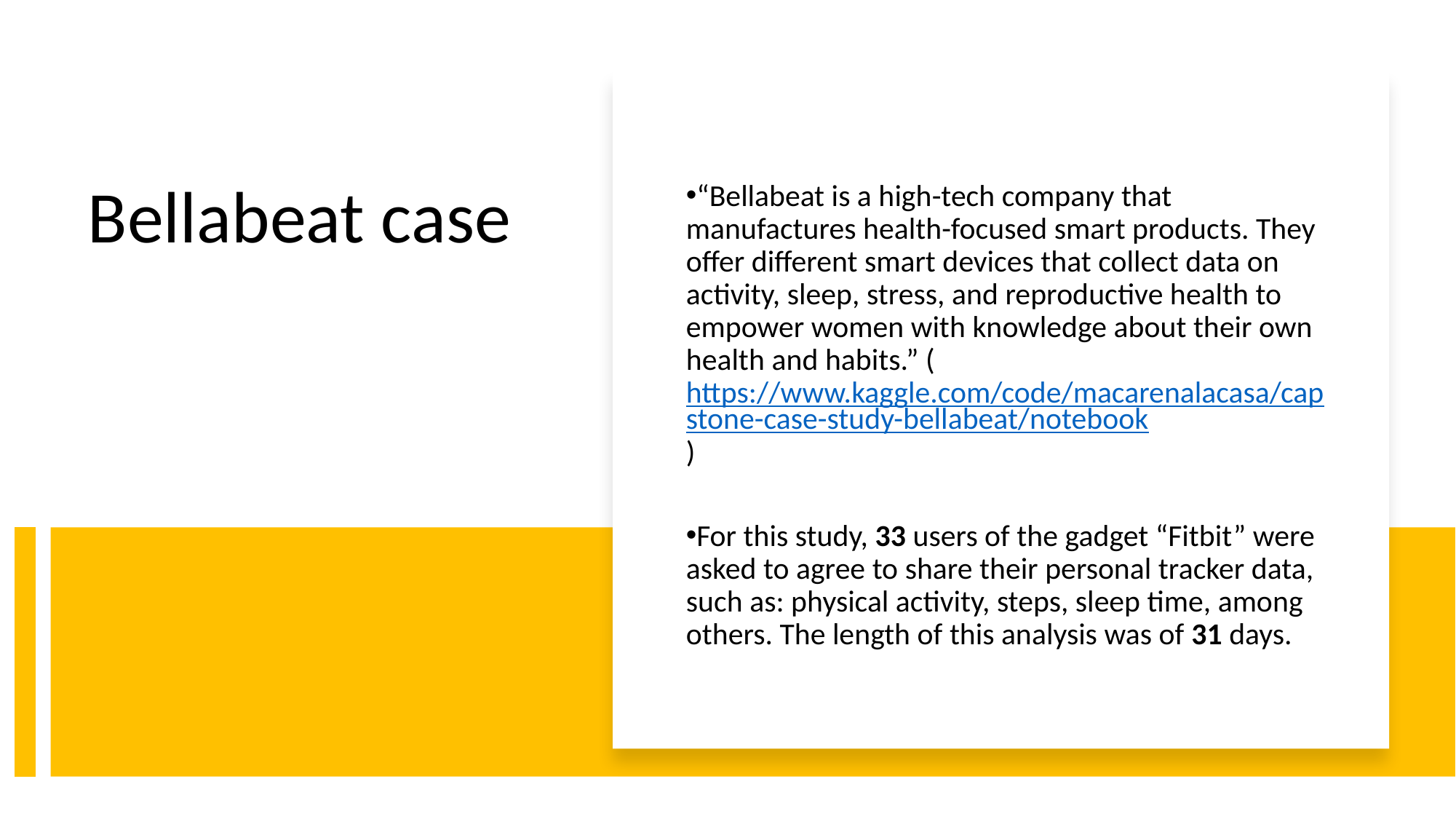

“Bellabeat is a high-tech company that manufactures health-focused smart products. They offer different smart devices that collect data on activity, sleep, stress, and reproductive health to empower women with knowledge about their own health and habits.” (https://www.kaggle.com/code/macarenalacasa/capstone-case-study-bellabeat/notebook)

For this study, 33 users of the gadget “Fitbit” were asked to agree to share their personal tracker data, such as: physical activity, steps, sleep time, among others. The length of this analysis was of 31 days.
# Bellabeat case